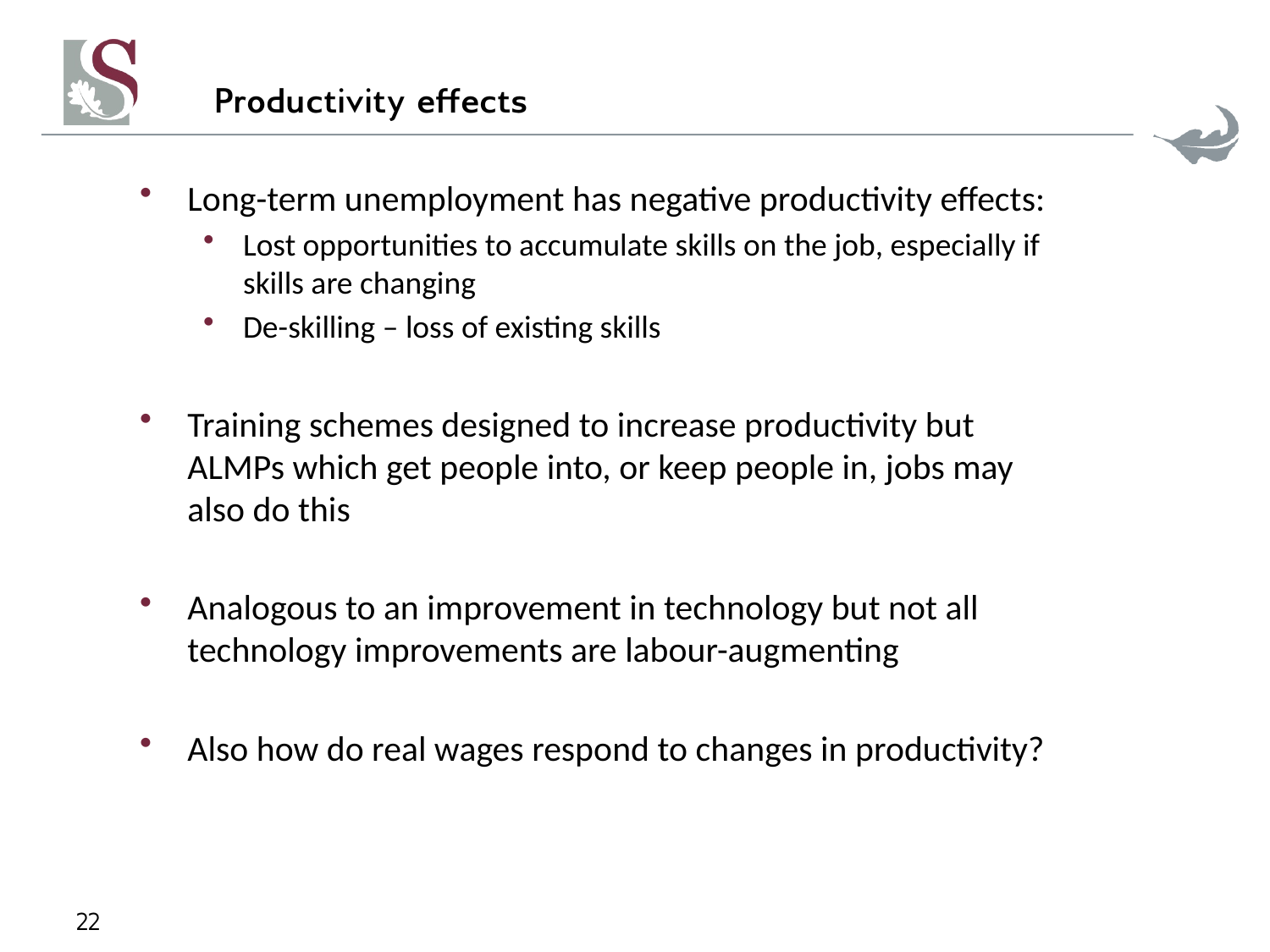

# Productivity effects
Long-term unemployment has negative productivity effects:
Lost opportunities to accumulate skills on the job, especially if skills are changing
De-skilling – loss of existing skills

Training schemes designed to increase productivity but ALMPs which get people into, or keep people in, jobs may also do this

Analogous to an improvement in technology but not all technology improvements are labour-augmenting

Also how do real wages respond to changes in productivity?

22